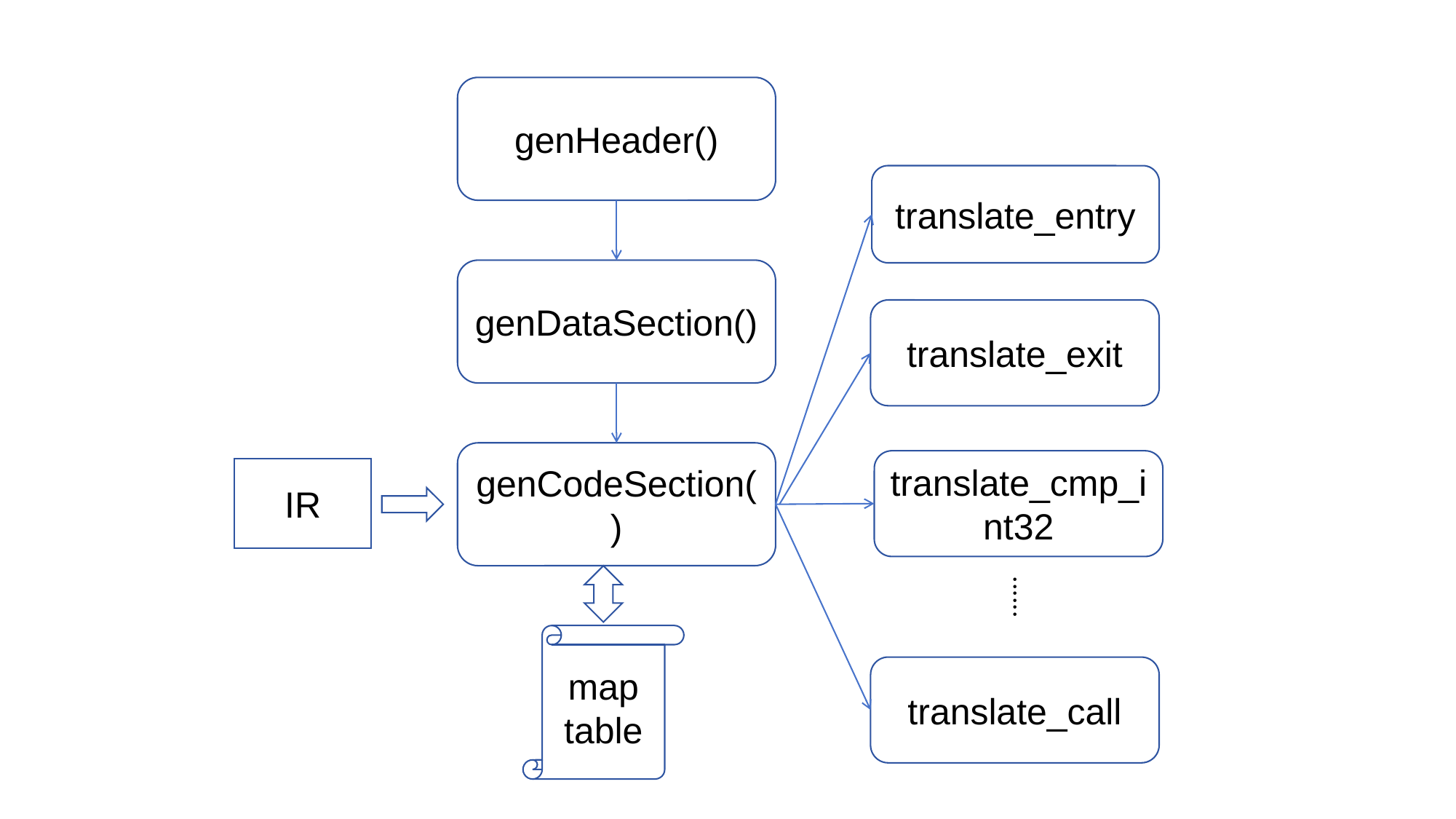

genHeader()
translate_entry
genDataSection()
translate_exit
genCodeSection()
translate_cmp_int32
IR

......
map
table
translate_call